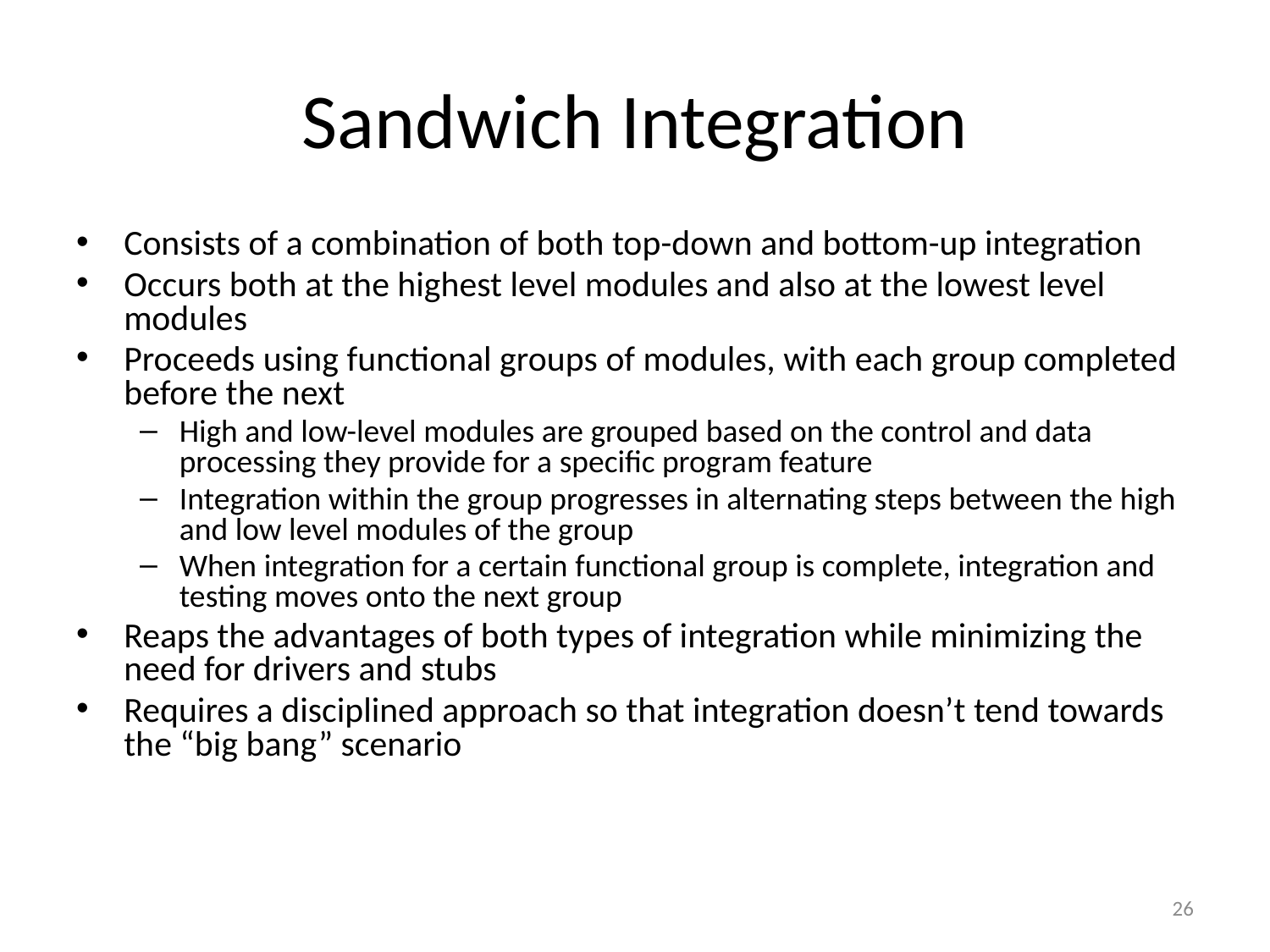

# Sandwich Integration
Consists of a combination of both top-down and bottom-up integration
Occurs both at the highest level modules and also at the lowest level modules
Proceeds using functional groups of modules, with each group completed before the next
High and low-level modules are grouped based on the control and data processing they provide for a specific program feature
Integration within the group progresses in alternating steps between the high and low level modules of the group
When integration for a certain functional group is complete, integration and testing moves onto the next group
Reaps the advantages of both types of integration while minimizing the need for drivers and stubs
Requires a disciplined approach so that integration doesn’t tend towards the “big bang” scenario
26